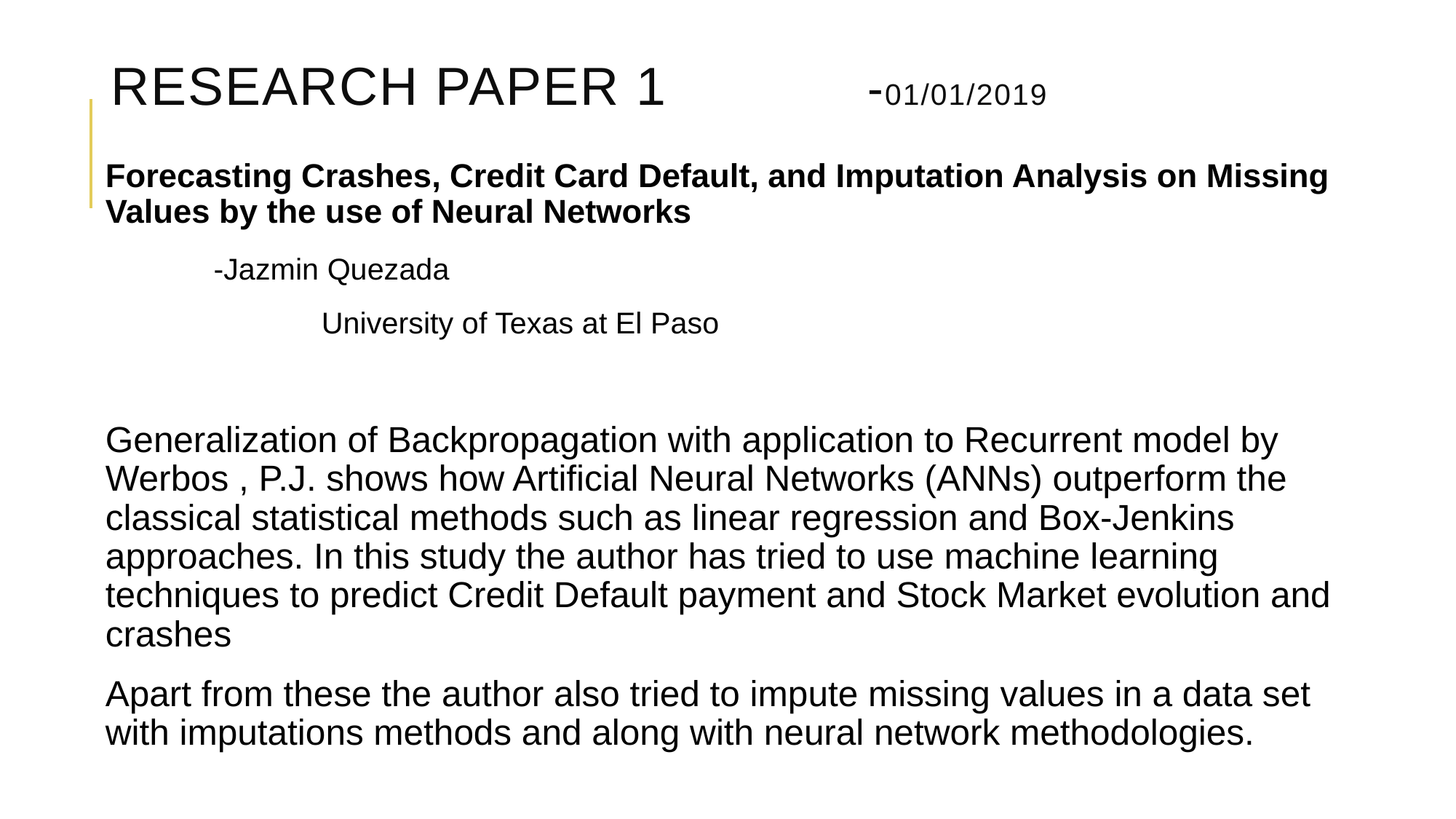

# Research Paper 1						       -01/01/2019
Forecasting Crashes, Credit Card Default, and Imputation Analysis on Missing Values by the use of Neural Networks
									-Jazmin Quezada
						 		University of Texas at El Paso

Generalization of Backpropagation with application to Recurrent model by Werbos , P.J. shows how Artificial Neural Networks (ANNs) outperform the classical statistical methods such as linear regression and Box-Jenkins approaches. In this study the author has tried to use machine learning techniques to predict Credit Default payment and Stock Market evolution and crashes
Apart from these the author also tried to impute missing values in a data set with imputations methods and along with neural network methodologies.